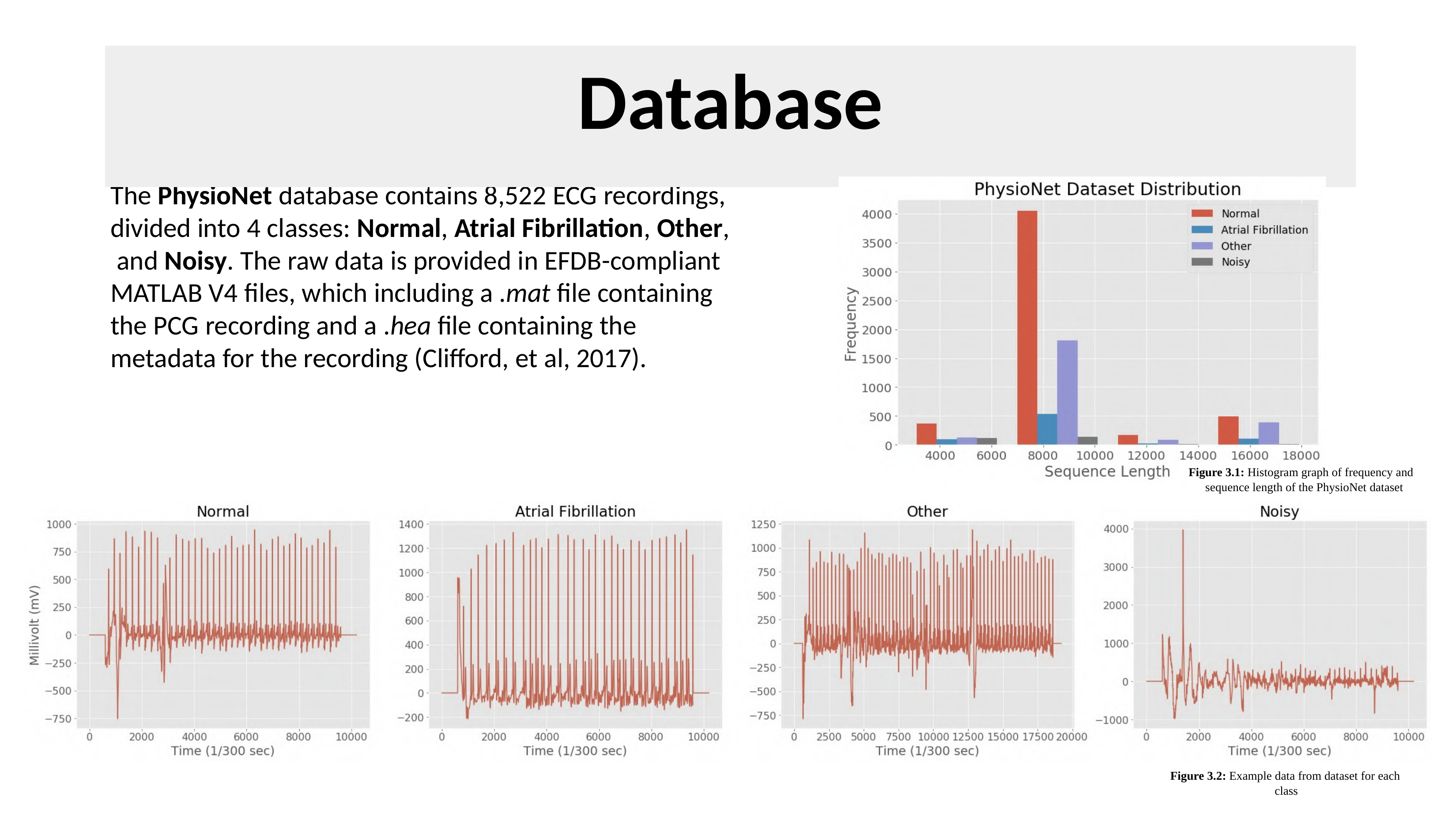

# Database

The PhysioNet database contains 8,522 ECG recordings,  divided into 4 classes: Normal, Atrial Fibrillation, Other,  and Noisy. The raw data is provided in EFDB-compliant  MATLAB V4 files, which including a .mat file containing  the PCG recording and a .hea file containing the  metadata for the recording (Clifford, et al, 2017).
Figure 3.1: Histogram graph of frequency and  sequence length of the PhysioNet dataset

Figure 3.2: Example data from dataset for each  class